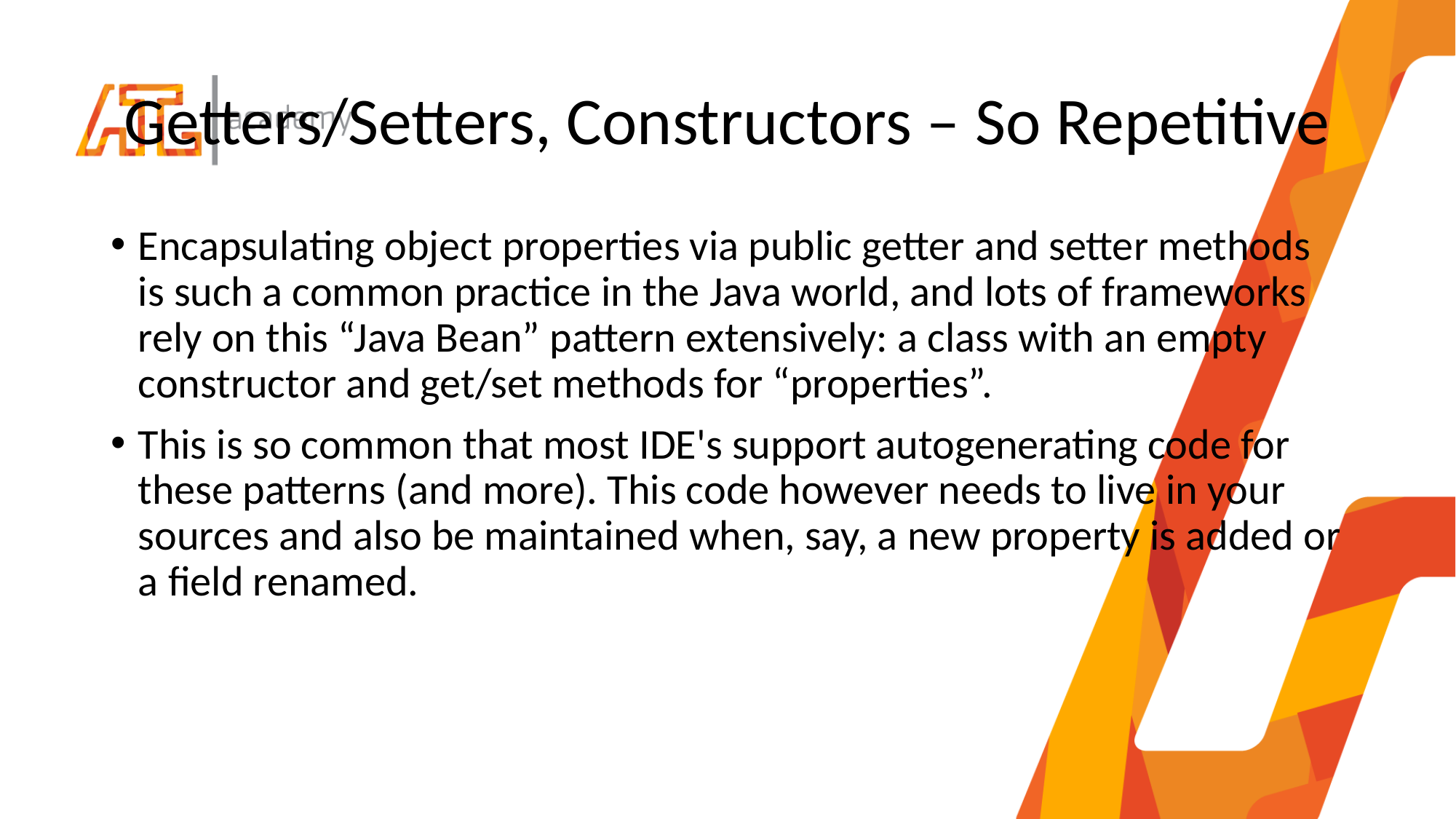

# Getters/Setters, Constructors – So Repetitive
Encapsulating object properties via public getter and setter methods is such a common practice in the Java world, and lots of frameworks rely on this “Java Bean” pattern extensively: a class with an empty constructor and get/set methods for “properties”.
This is so common that most IDE's support autogenerating code for these patterns (and more). This code however needs to live in your sources and also be maintained when, say, a new property is added or a field renamed.